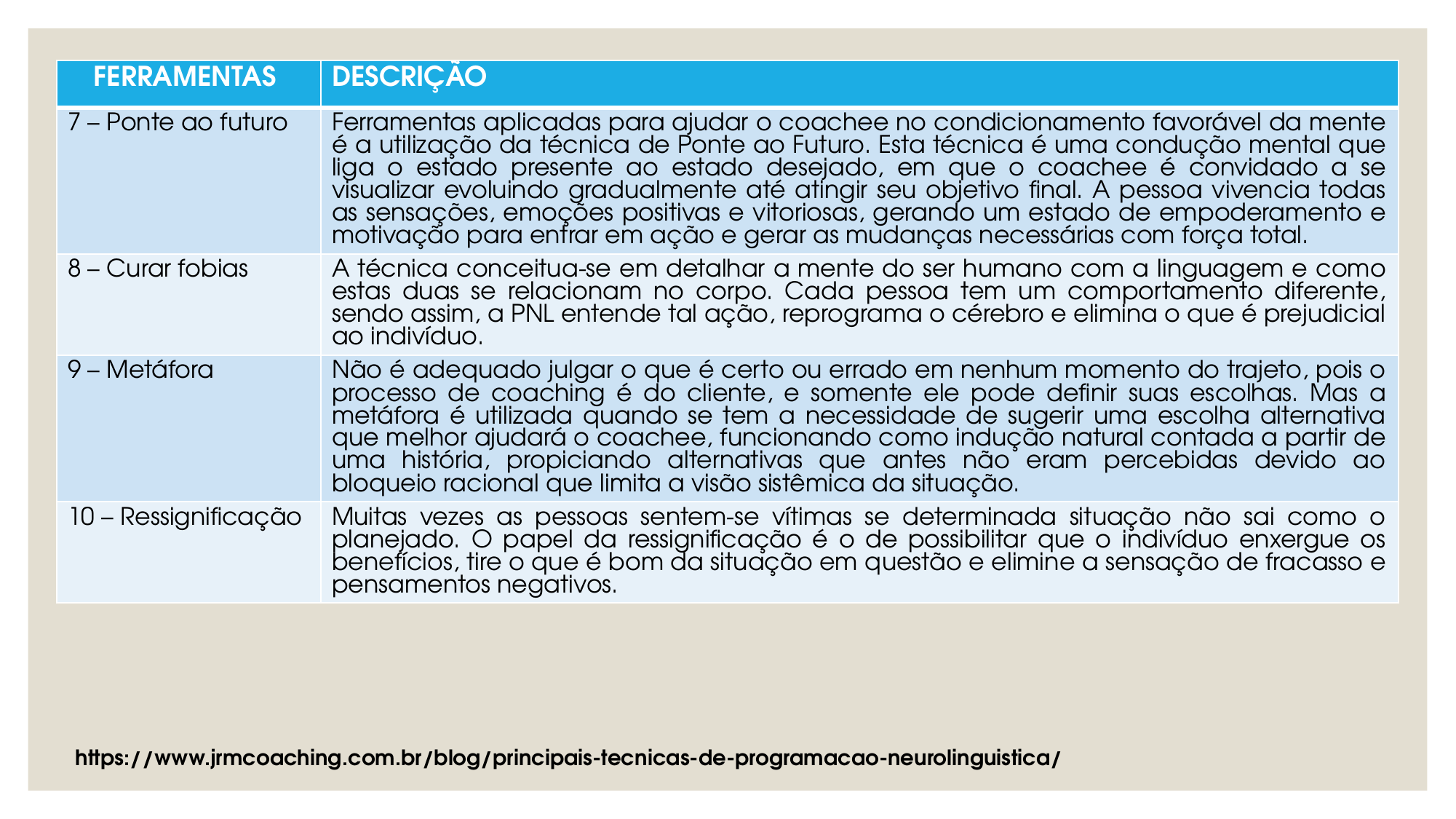

| FERRAMENTAS | DESCRIÇÃO |
| --- | --- |
| 7 – Ponte ao futuro | Ferramentas aplicadas para ajudar o coachee no condicionamento favorável da mente é a utilização da técnica de Ponte ao Futuro. Esta técnica é uma condução mental que liga o estado presente ao estado desejado, em que o coachee é convidado a se visualizar evoluindo gradualmente até atingir seu objetivo final. A pessoa vivencia todas as sensações, emoções positivas e vitoriosas, gerando um estado de empoderamento e motivação para entrar em ação e gerar as mudanças necessárias com força total. |
| 8 – Curar fobias | A técnica conceitua-se em detalhar a mente do ser humano com a linguagem e como estas duas se relacionam no corpo. Cada pessoa tem um comportamento diferente, sendo assim, a PNL entende tal ação, reprograma o cérebro e elimina o que é prejudicial ao indivíduo. |
| 9 – Metáfora | Não é adequado julgar o que é certo ou errado em nenhum momento do trajeto, pois o processo de coaching é do cliente, e somente ele pode definir suas escolhas. Mas a metáfora é utilizada quando se tem a necessidade de sugerir uma escolha alternativa que melhor ajudará o coachee, funcionando como indução natural contada a partir de uma história, propiciando alternativas que antes não eram percebidas devido ao bloqueio racional que limita a visão sistêmica da situação. |
| 10 – Ressignificação | Muitas vezes as pessoas sentem-se vítimas se determinada situação não sai como o planejado. O papel da ressignificação é o de possibilitar que o indivíduo enxergue os benefícios, tire o que é bom da situação em questão e elimine a sensação de fracasso e pensamentos negativos. |
https://www.jrmcoaching.com.br/blog/principais-tecnicas-de-programacao-neurolinguistica/